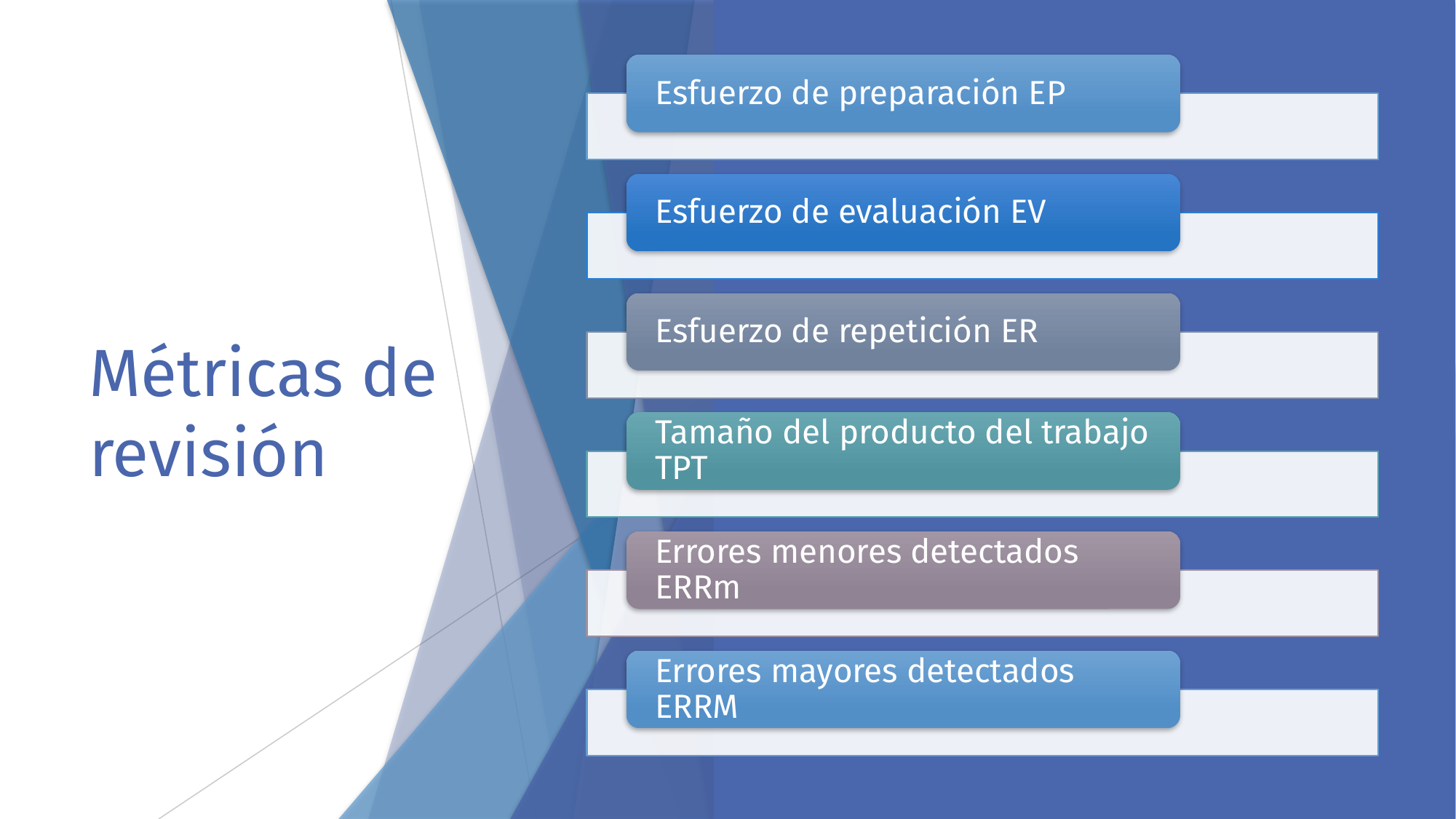

Esfuerzo de preparación EP
Esfuerzo de evaluación EV
Esfuerzo de repetición ER
Tamaño del producto del trabajo TPT
Errores menores detectados ERRm
Errores mayores detectados ERRM
# Métricas de revisión